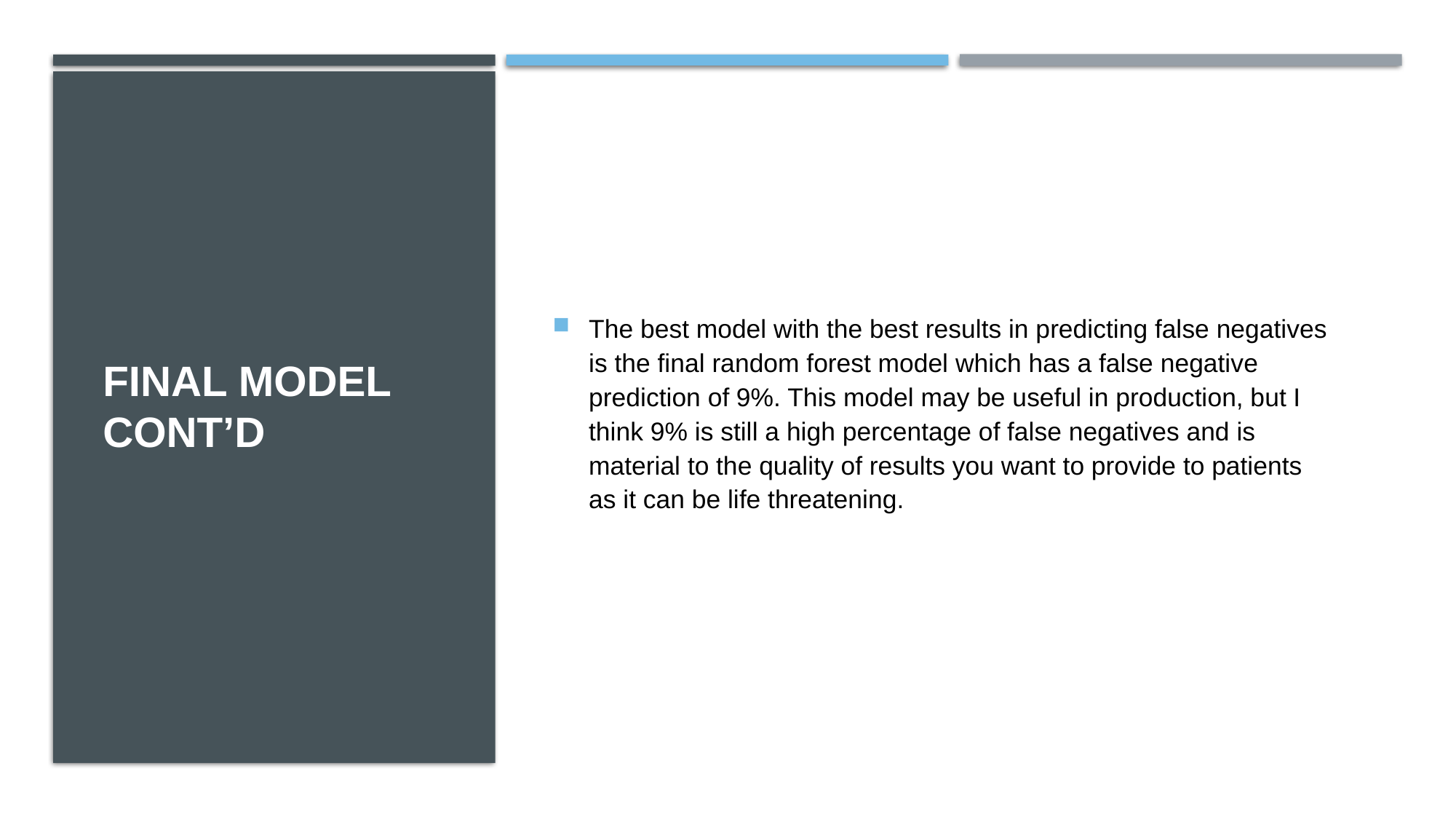

# Final model cont’d
The best model with the best results in predicting false negatives is the final random forest model which has a false negative prediction of 9%. This model may be useful in production, but I think 9% is still a high percentage of false negatives and is material to the quality of results you want to provide to patients as it can be life threatening.